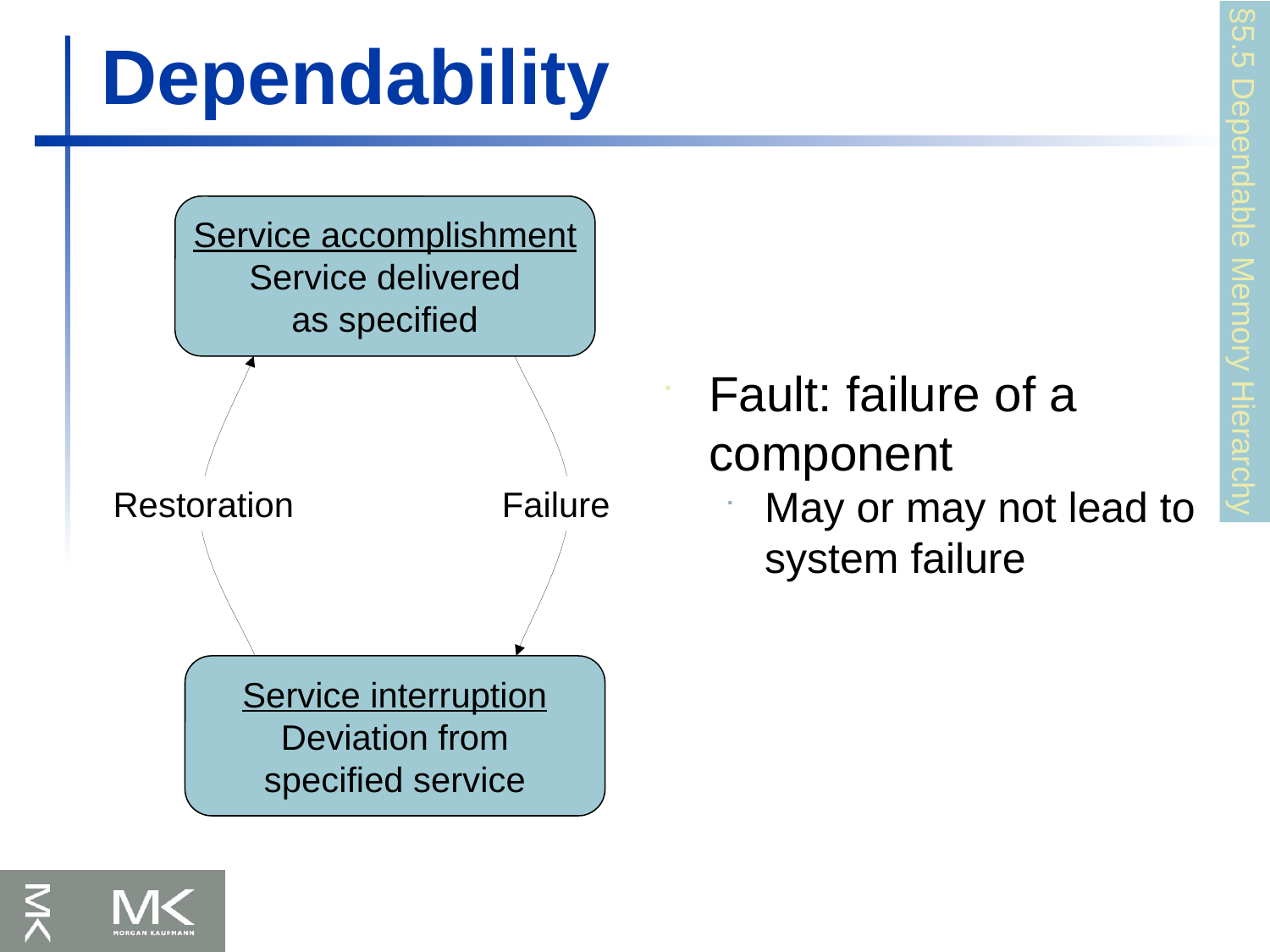

Dependability

Service accomplishment
Service delivered
as specified
§5.5 Dependable Memory Hierarchy

Fault: failure of a component
May or may not lead to system failure
Restoration
Failure

Service interruption
Deviation from
specified service
66